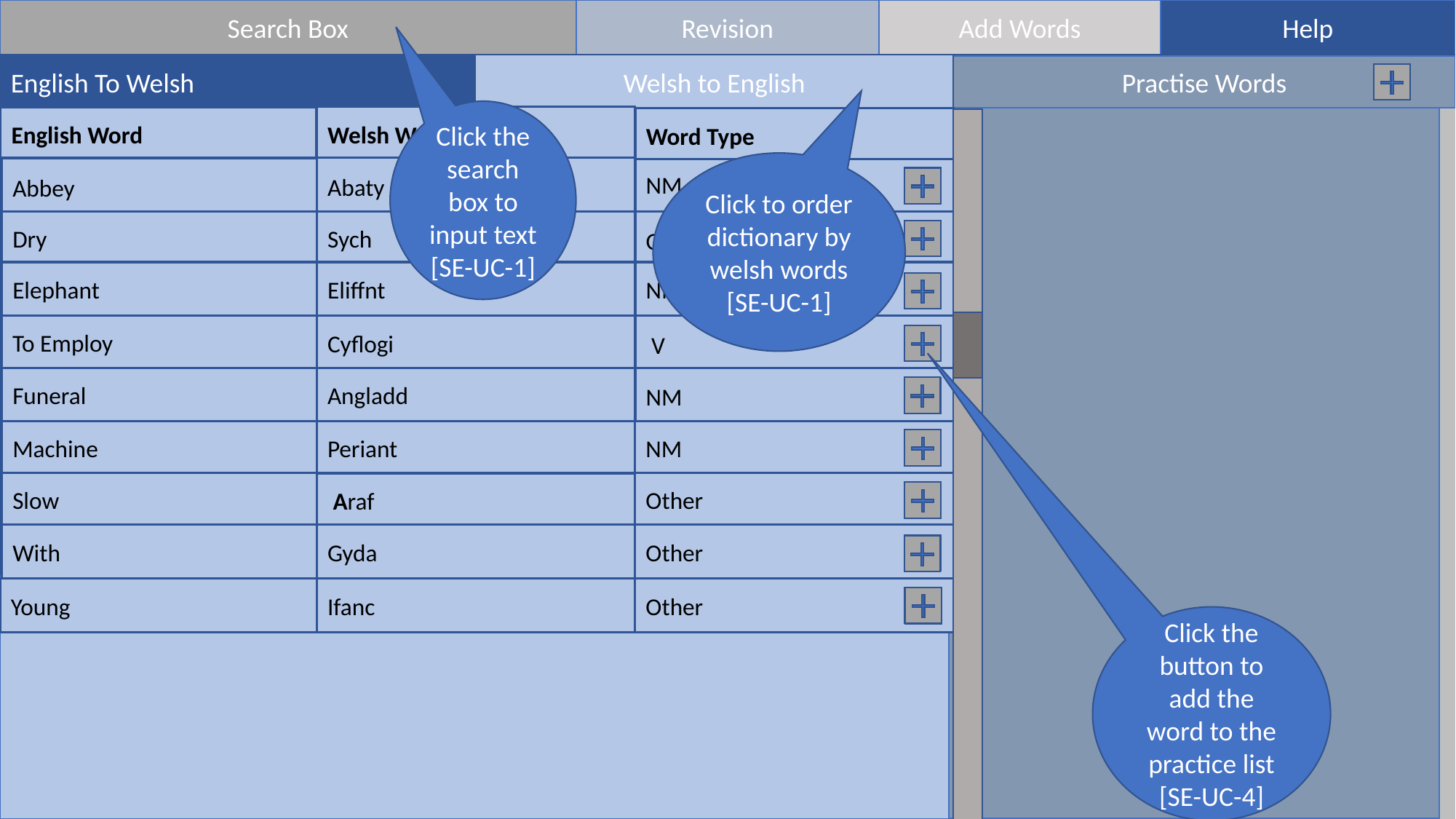

Search Box
Revision
Add Words
Help

English To Welsh
English To Welsh

Welsh to English

Welsh to English

Practise Words
Practise Words
English To Welsh

Click the search box to input text [SE-UC-1]

Welsh Word

English Word

Word Type

Abbey  – nm
abaty

Click to order dictionary by welsh words [SE-UC-1]

Abaty

NM

Abbey

Dry
Sych

Other

Elephant
Eliffnt
NM
To Employ
Cyflogi

 V

Funeral
Angladd

NM

NM
Machine
Periant
Other
Slow
 Araf
With
Gyda
Other
Ifanc
Young
Other

Dry – other
sych

Elephant – nm
eliffnt

employ – V
cyflogi

Funeral –nm
angladd

Machine  – nm
periant

Click the button to add the word to the practice list [SE-UC-4]